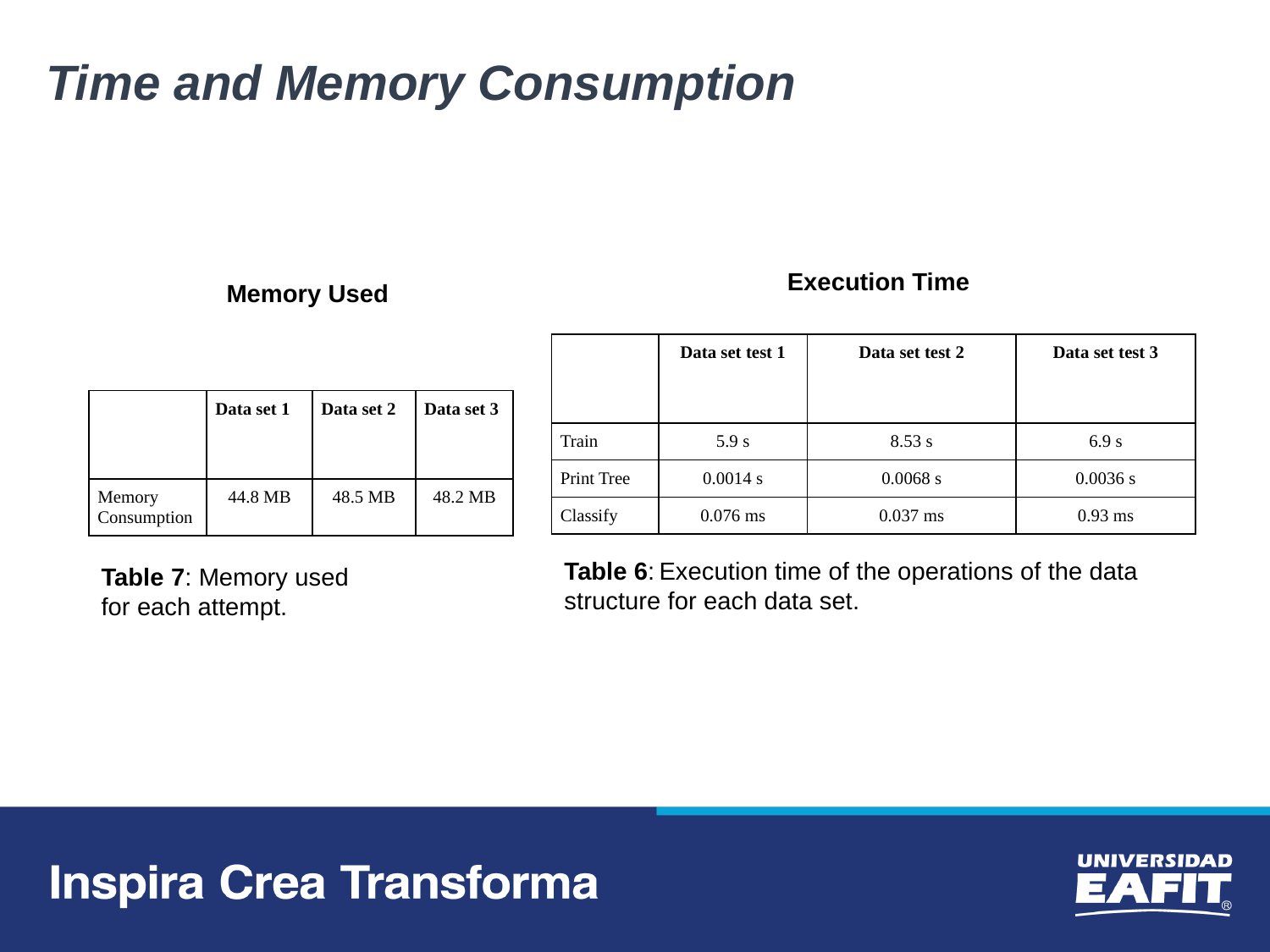

Time and Memory Consumption
Execution Time

Memory Used
|  | Data set test 1 | Data set test 2 | Data set test 3 |
| --- | --- | --- | --- |
| Train | 5.9 s | 8.53 s | 6.9 s |
| Print Tree | 0.0014 s | 0.0068 s | 0.0036 s |
| Classify | 0.076 ms | 0.037 ms | 0.93 ms |
|  | Data set 1 | Data set 2 | Data set 3 |
| --- | --- | --- | --- |
| Memory Consumption | 44.8 MB | 48.5 MB | 48.2 MB |
Table 6: Execution time of the operations of the data structure for each data set.

Table 7: Memory used for each attempt.